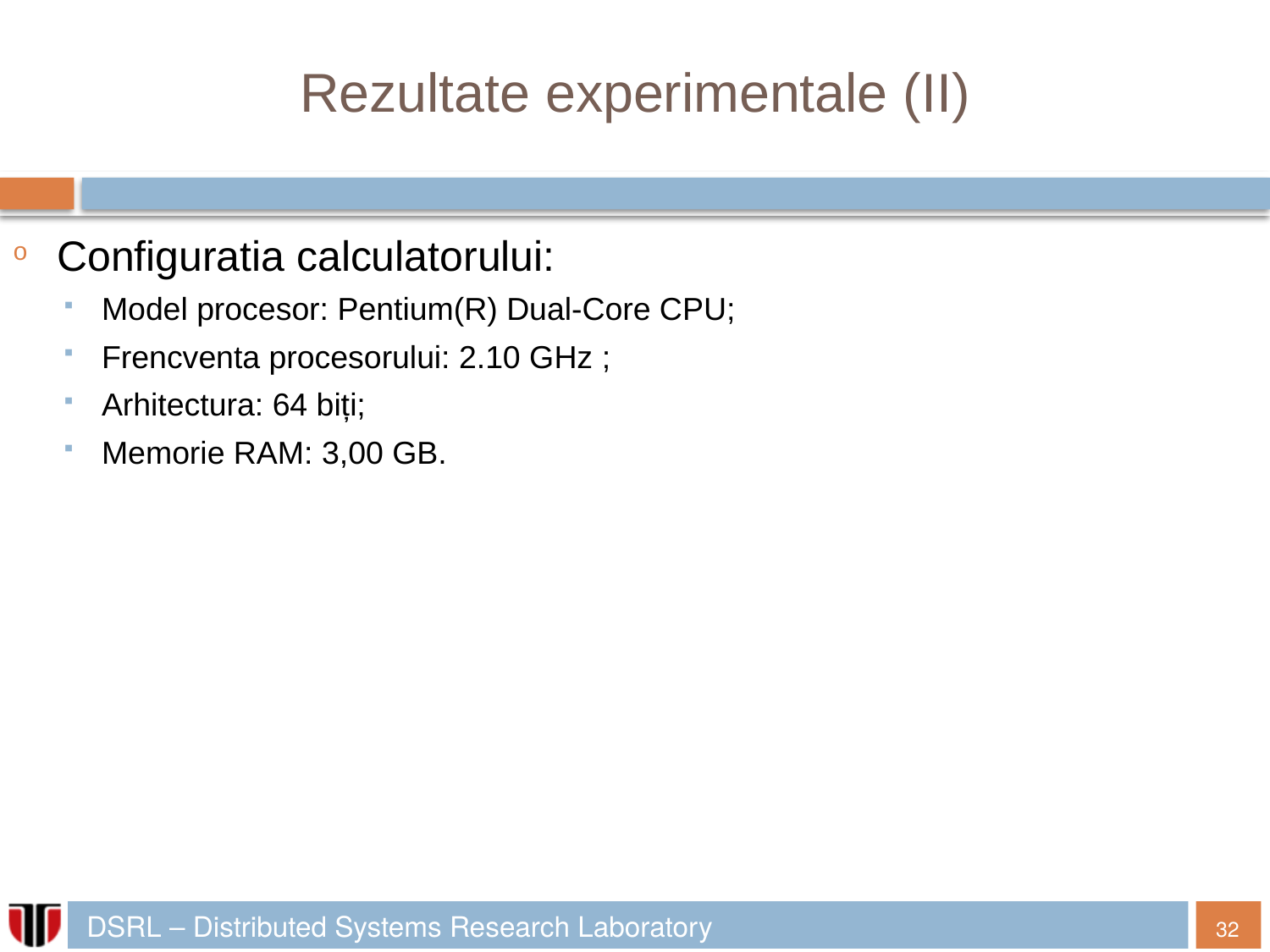

# Rezultate experimentale (II)

Configuratia calculatorului:
Model procesor: Pentium(R) Dual-Core CPU;
Frencventa procesorului: 2.10 GHz ;
Arhitectura: 64 biți;
Memorie RAM: 3,00 GB.

32